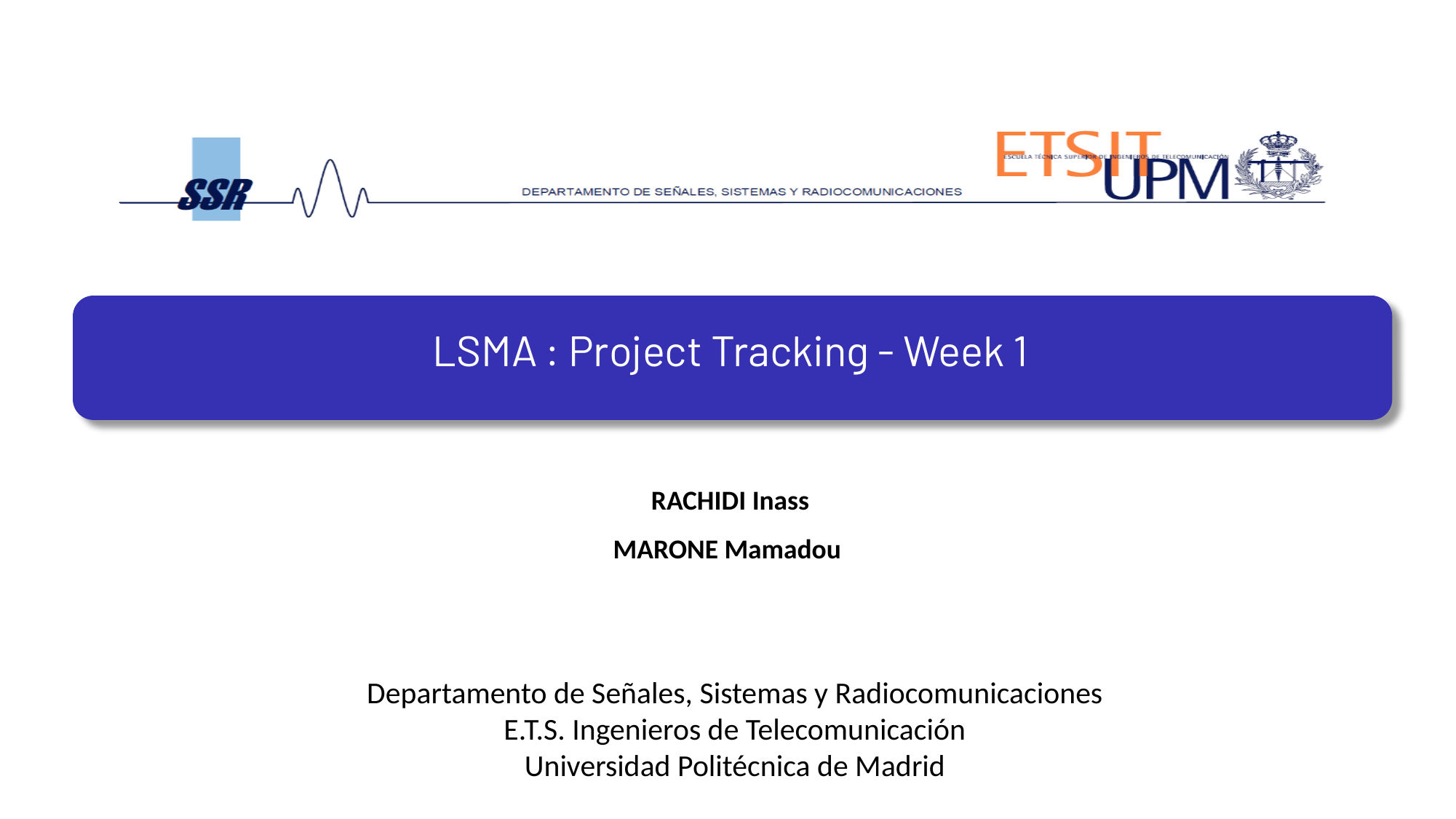

# LSMA : Project Tracking - Week 1
RACHIDI Inass

MARONE Mamadou